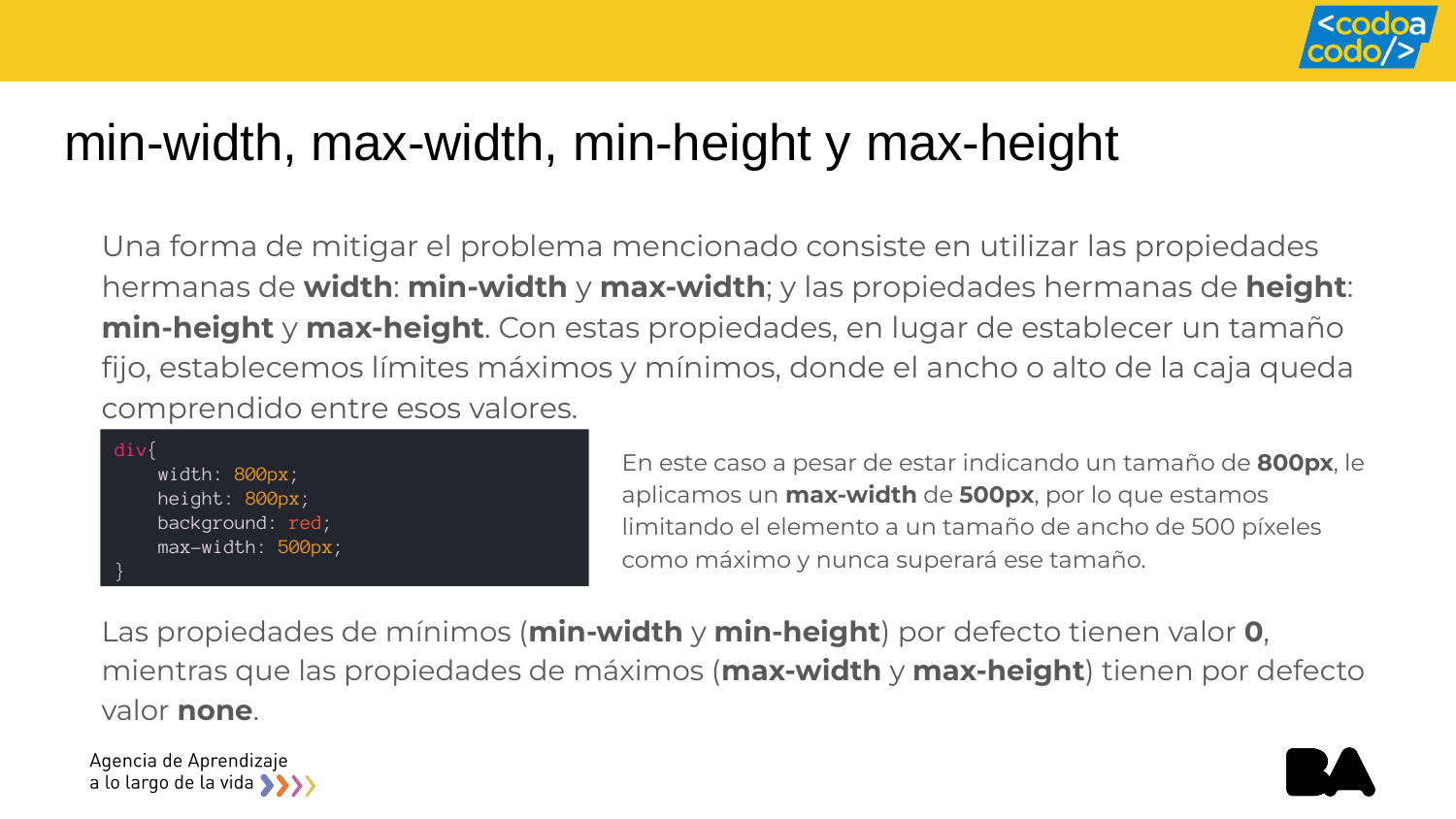

# min-width, max-width, min-height y max-height
Una forma de mitigar el problema mencionado consiste en utilizar las propiedades hermanas de width: min-width y max-width; y las propiedades hermanas de height: min-height y max-height. Con estas propiedades, en lugar de establecer un tamaño fijo, establecemos límites máximos y mínimos, donde el ancho o alto de la caja queda comprendido entre esos valores.
div{
    width: 800px;
    height: 800px;
    background: red;
    max-width: 500px;
}
En este caso a pesar de estar indicando un tamaño de 800px, le aplicamos un max-width de 500px, por lo que estamos limitando el elemento a un tamaño de ancho de 500 píxeles como máximo y nunca superará ese tamaño.
Las propiedades de mínimos (min-width y min-height) por defecto tienen valor 0, mientras que las propiedades de máximos (max-width y max-height) tienen por defecto valor none.